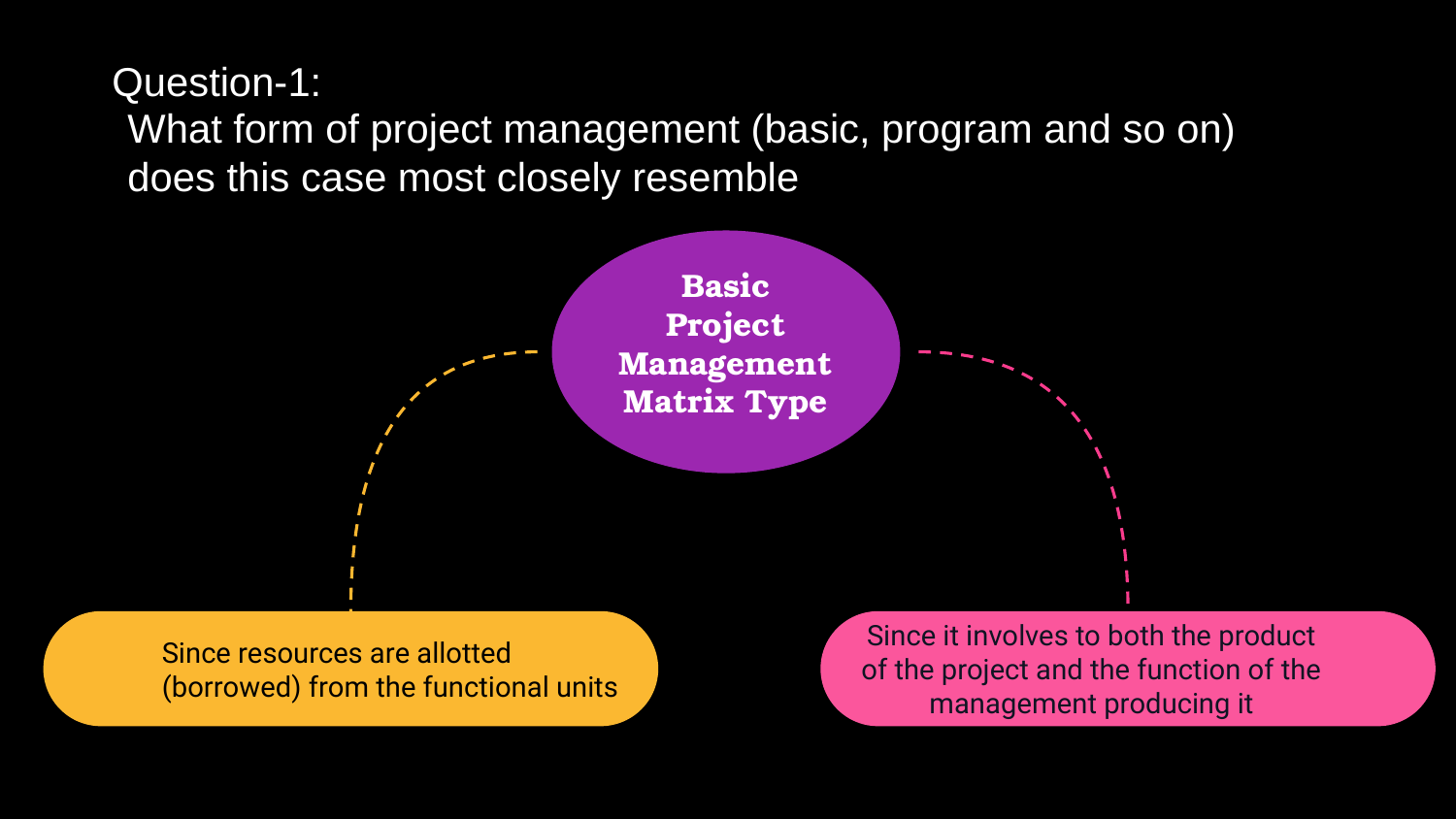

Question-1:
# What form of project management (basic, program and so on) does this case most closely resemble

Basic Project ManagementMatrix Type

Since resources are allotted (borrowed) from the functional units
Since it involves to both the product of the project and the function of the management producing it